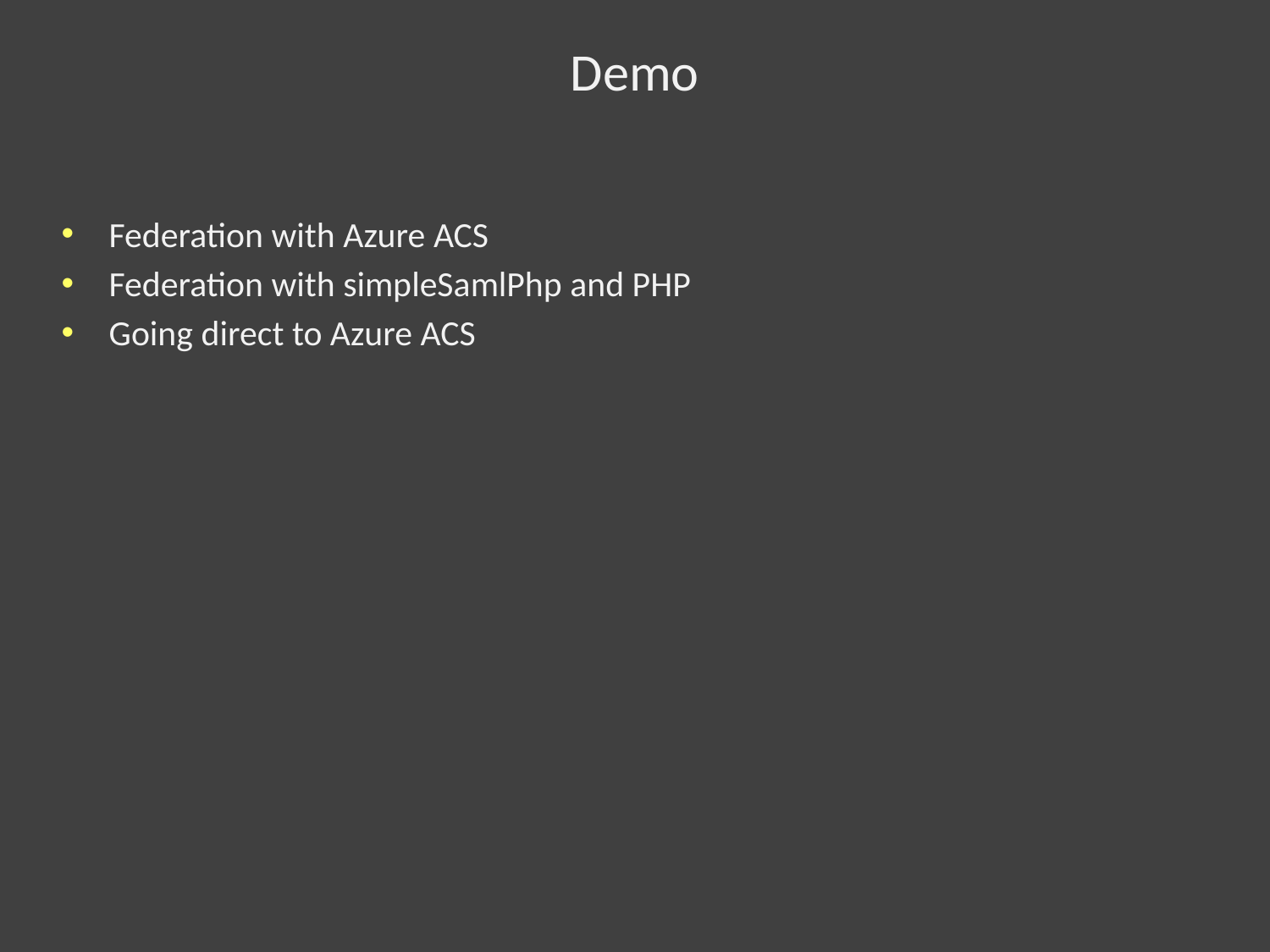

# Demo
Federation with Azure ACS
Federation with simpleSamlPhp and PHP
Going direct to Azure ACS